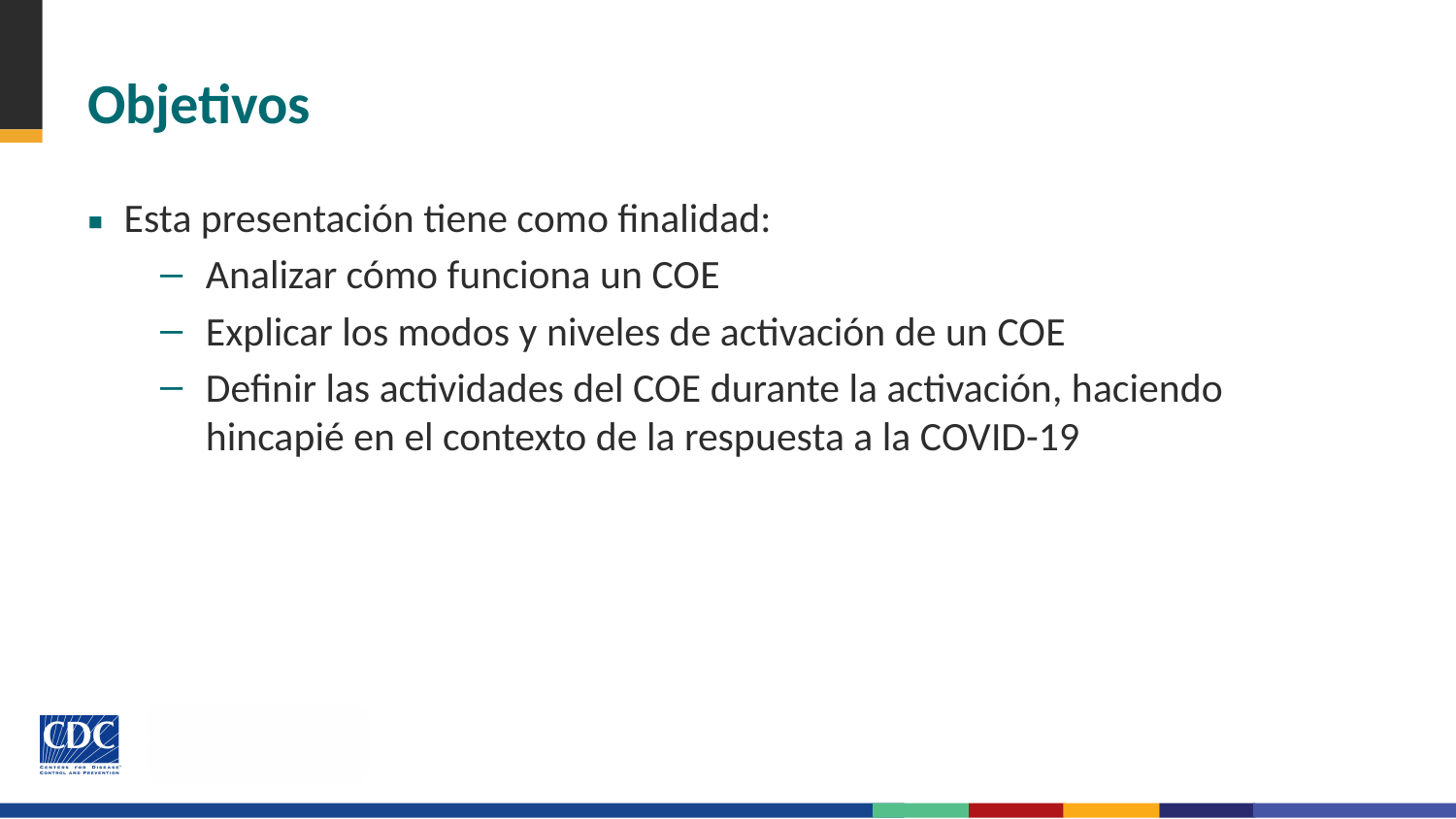

# Objetivos
Esta presentación tiene como finalidad:
Analizar cómo funciona un COE
Explicar los modos y niveles de activación de un COE
Definir las actividades del COE durante la activación, haciendo hincapié en el contexto de la respuesta a la COVID-19